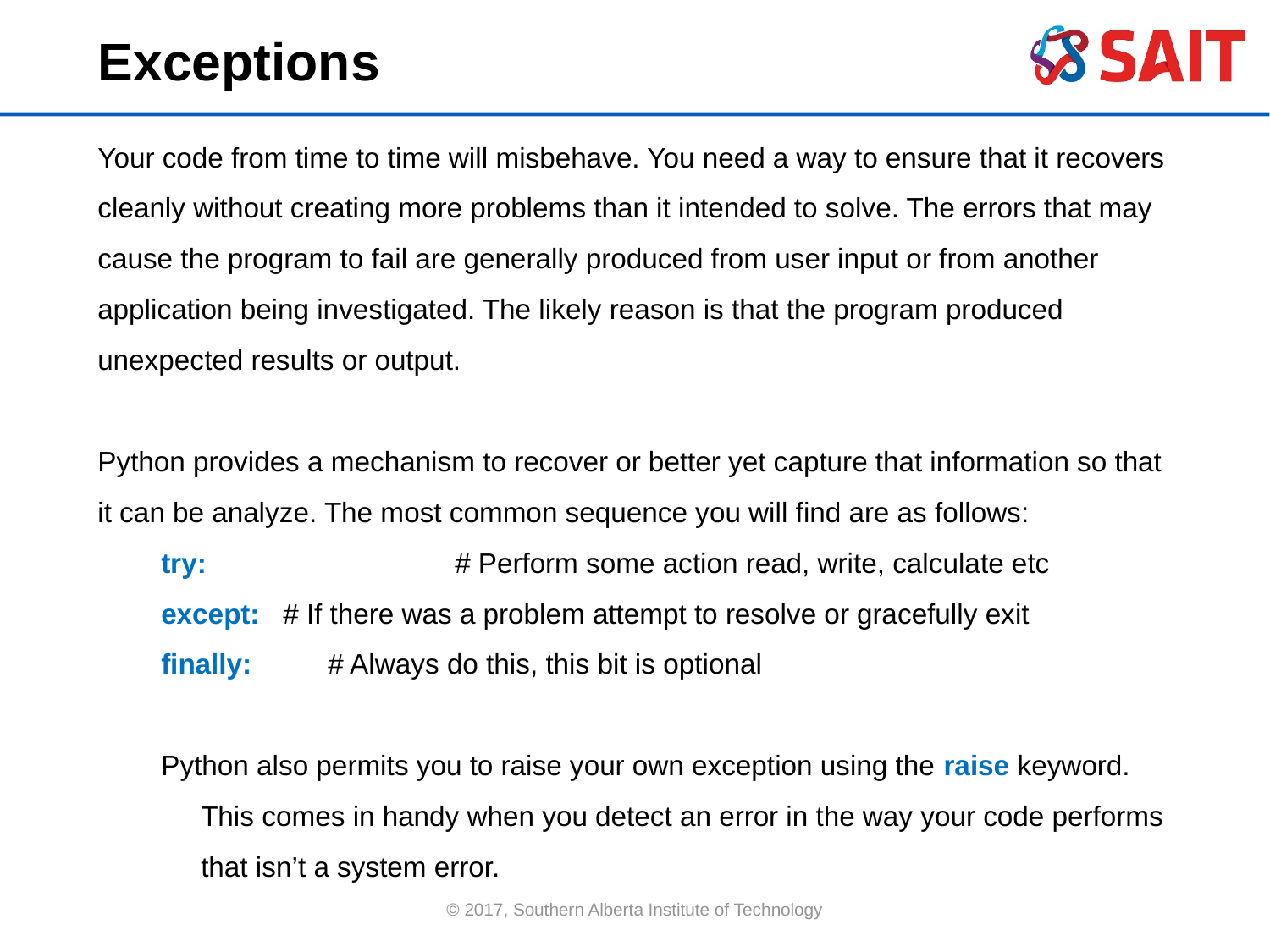

Exceptions
Your code from time to time will misbehave. You need a way to ensure that it recovers cleanly without creating more problems than it intended to solve. The errors that may cause the program to fail are generally produced from user input or from another application being investigated. The likely reason is that the program produced unexpected results or output.

Python provides a mechanism to recover or better yet capture that information so that it can be analyze. The most common sequence you will find are as follows:
try: 		# Perform some action read, write, calculate etc
except:   # If there was a problem attempt to resolve or gracefully exit
finally:	# Always do this, this bit is optional

Python also permits you to raise your own exception using the raise keyword. This comes in handy when you detect an error in the way your code performs that isn’t a system error.